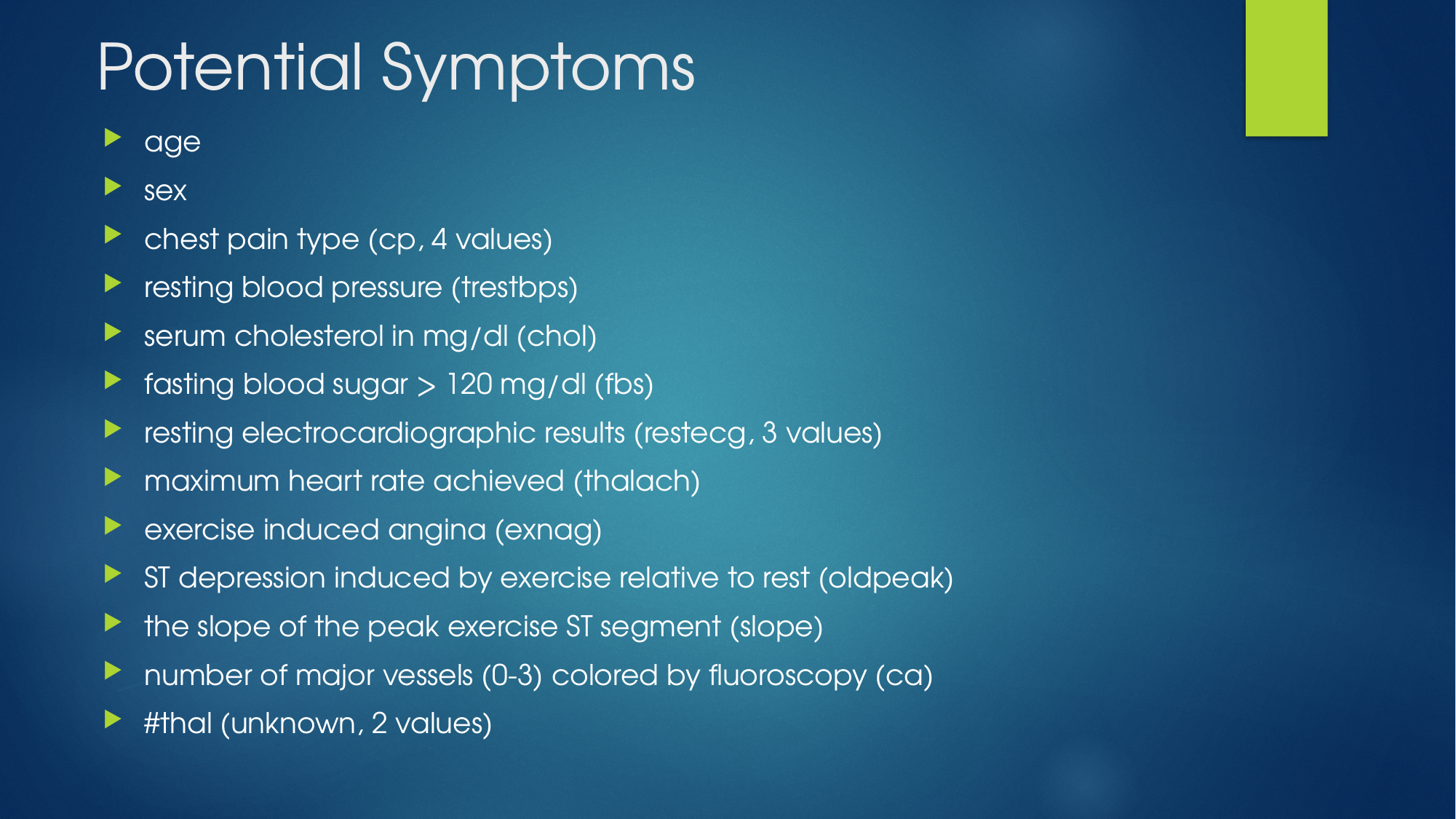

# Potential Symptoms
age
sex
chest pain type (cp, 4 values)
resting blood pressure (trestbps)
serum cholesterol in mg/dl (chol)
fasting blood sugar > 120 mg/dl (fbs)
resting electrocardiographic results (restecg, 3 values)
maximum heart rate achieved (thalach)
exercise induced angina (exnag)
ST depression induced by exercise relative to rest (oldpeak)
the slope of the peak exercise ST segment (slope)
number of major vessels (0-3) colored by fluoroscopy (ca)
#thal (unknown, 2 values)